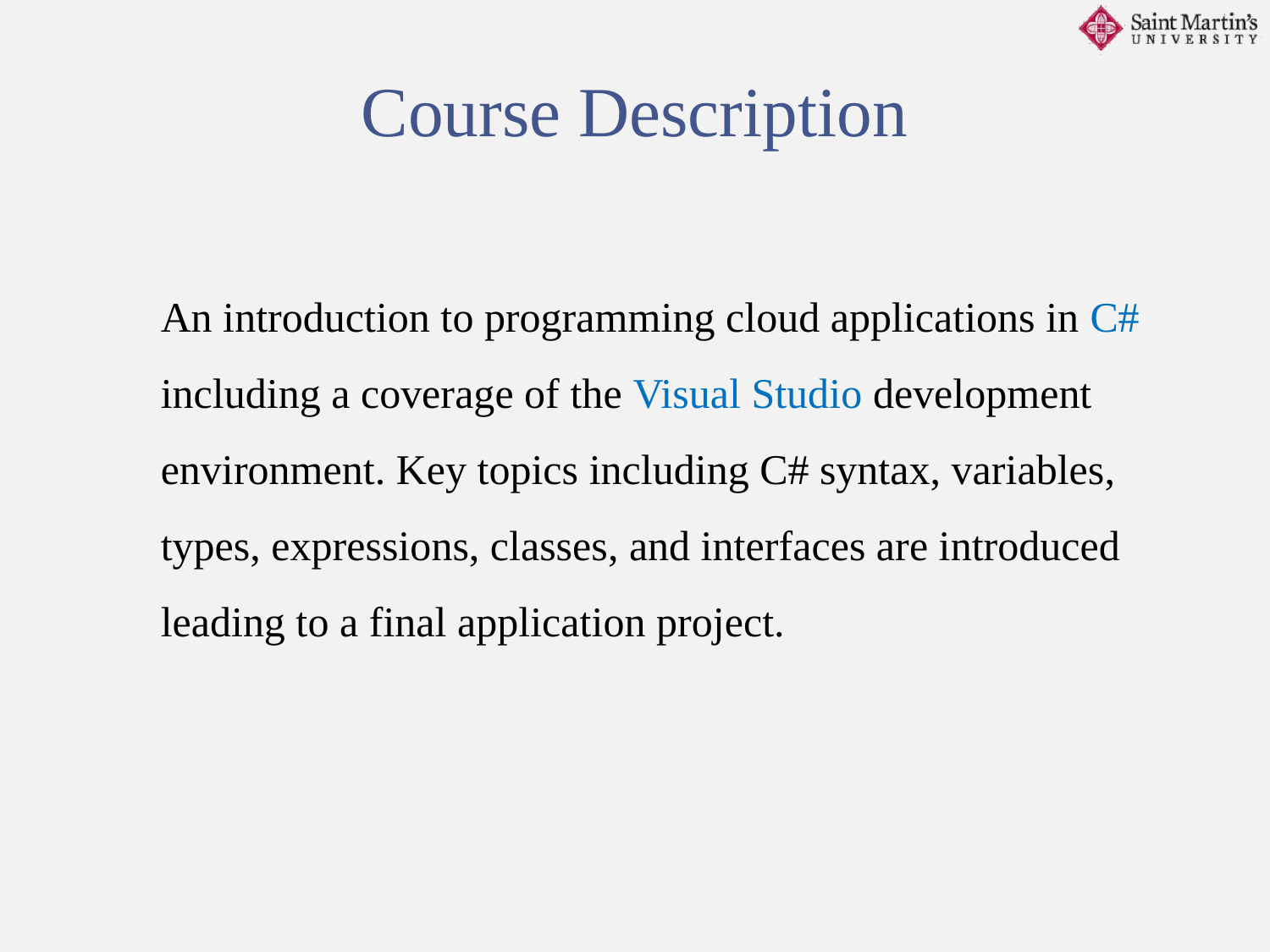

Course Description
An introduction to programming cloud applications in C# including a coverage of the Visual Studio development environment. Key topics including C# syntax, variables, types, expressions, classes, and interfaces are introduced leading to a final application project.